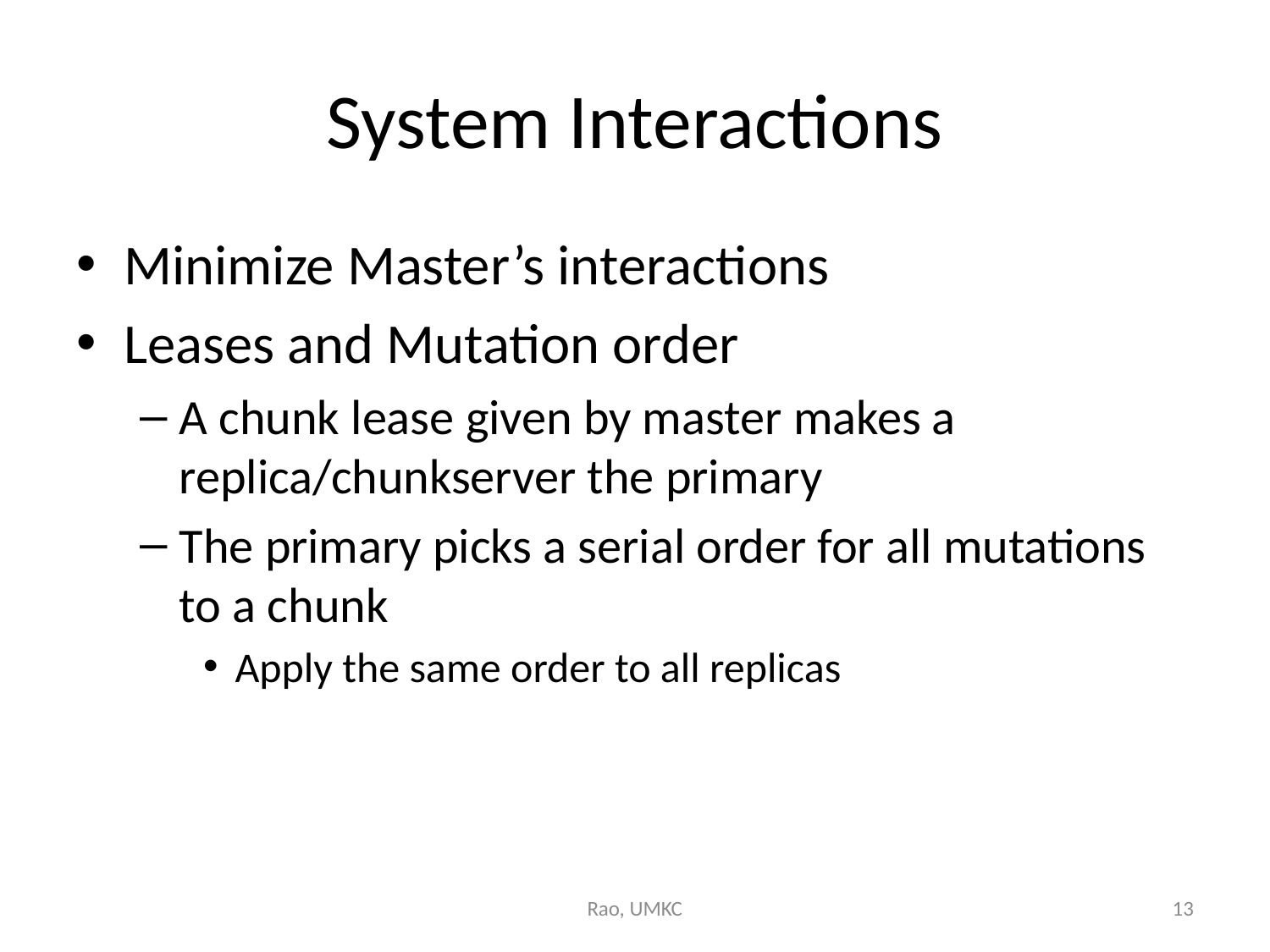

# System Interactions
Minimize Master’s interactions
Leases and Mutation order
A chunk lease given by master makes a replica/chunkserver the primary
The primary picks a serial order for all mutations to a chunk
Apply the same order to all replicas
Rao, UMKC
13